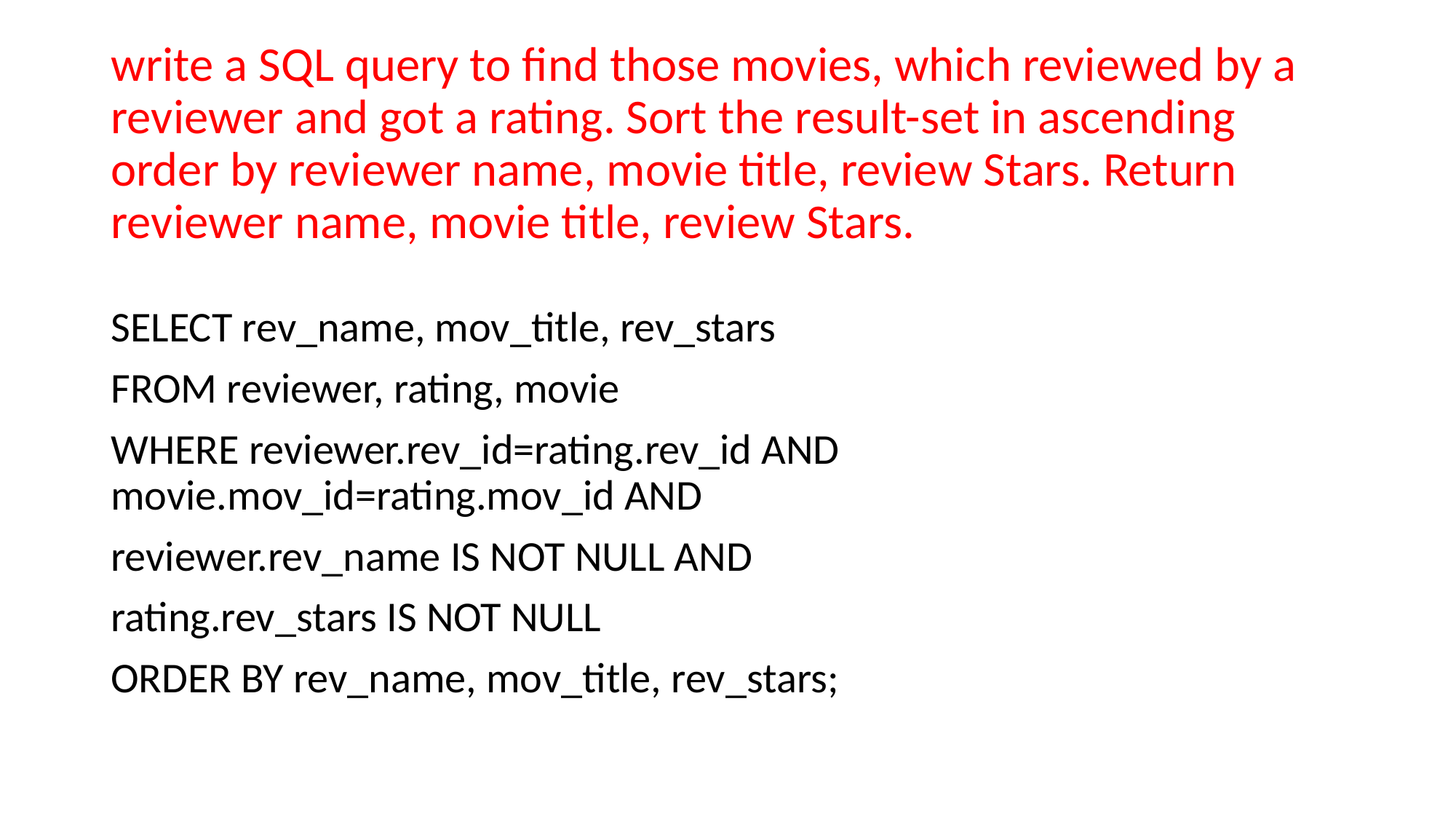

# write a SQL query to find those movies, which reviewed by a reviewer and got a rating. Sort the result-set in ascending order by reviewer name, movie title, review Stars. Return reviewer name, movie title, review Stars.
SELECT rev_name, mov_title, rev_stars
FROM reviewer, rating, movie
WHERE reviewer.rev_id=rating.rev_id AND movie.mov_id=rating.mov_id AND
reviewer.rev_name IS NOT NULL AND
rating.rev_stars IS NOT NULL
ORDER BY rev_name, mov_title, rev_stars;